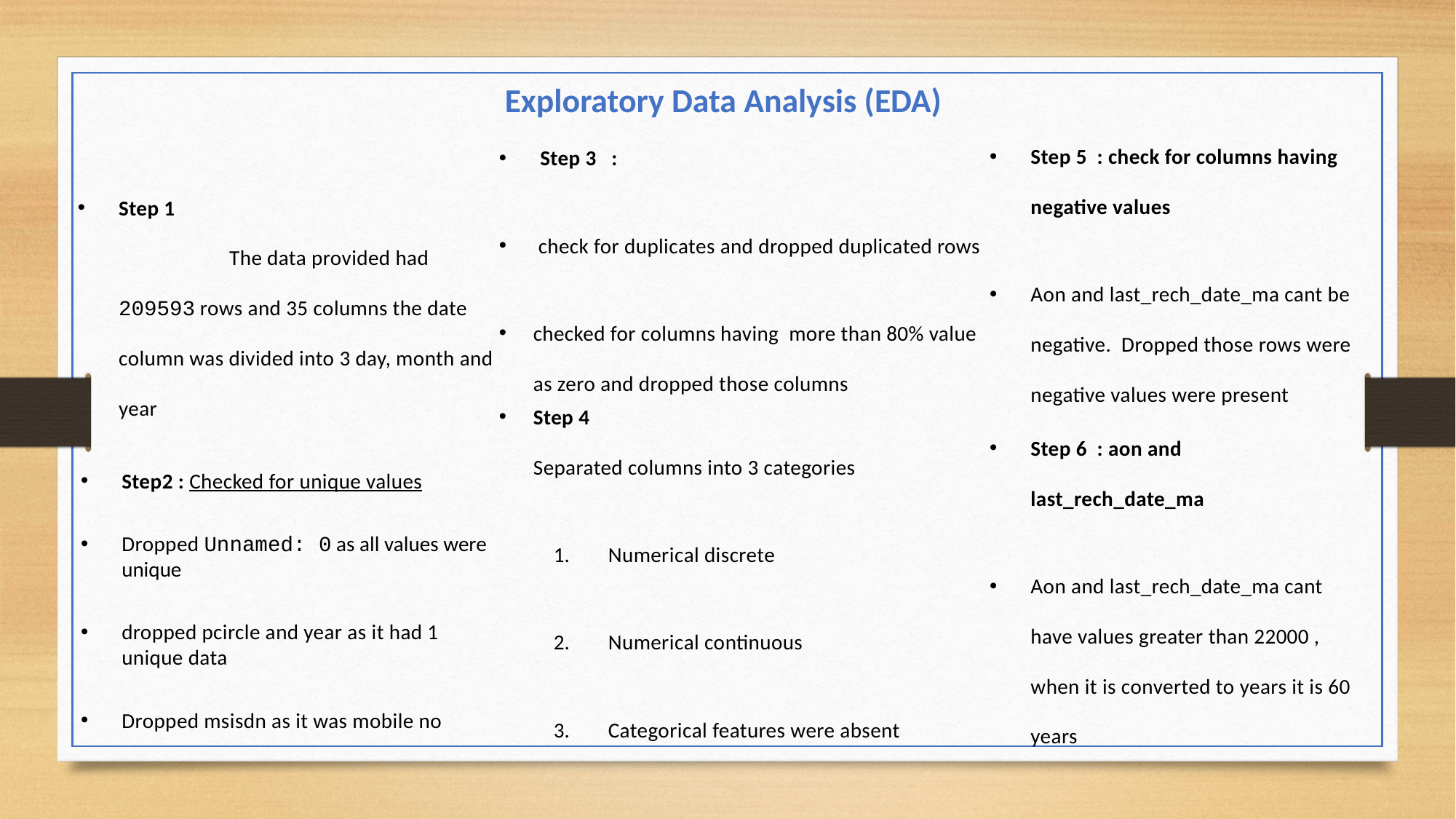

# Exploratory Data Analysis (EDA)
Step 5  : check for columns having negative values
Aon and last_rech_date_ma cant be negative.  Dropped those rows were negative values were present
Step 3   :
 check for duplicates and dropped duplicated rows
checked for columns having  more than 80% value as zero and dropped those columns

Step 1                                                                                       The data provided had 209593 rows and 35 columns the date column was divided into 3 day, month and year
Step 4                                                                      Separated columns into 3 categories
Numerical discrete
Numerical continuous
Categorical features were absent
Step 6  : aon and last_rech_date_ma
Aon and last_rech_date_ma cant have values greater than 22000 ,  when it is converted to years it is 60 years
Step2 : Checked for unique values
Dropped Unnamed: 0 as all values were unique
dropped pcircle and year as it had 1 unique data
Dropped msisdn as it was mobile no